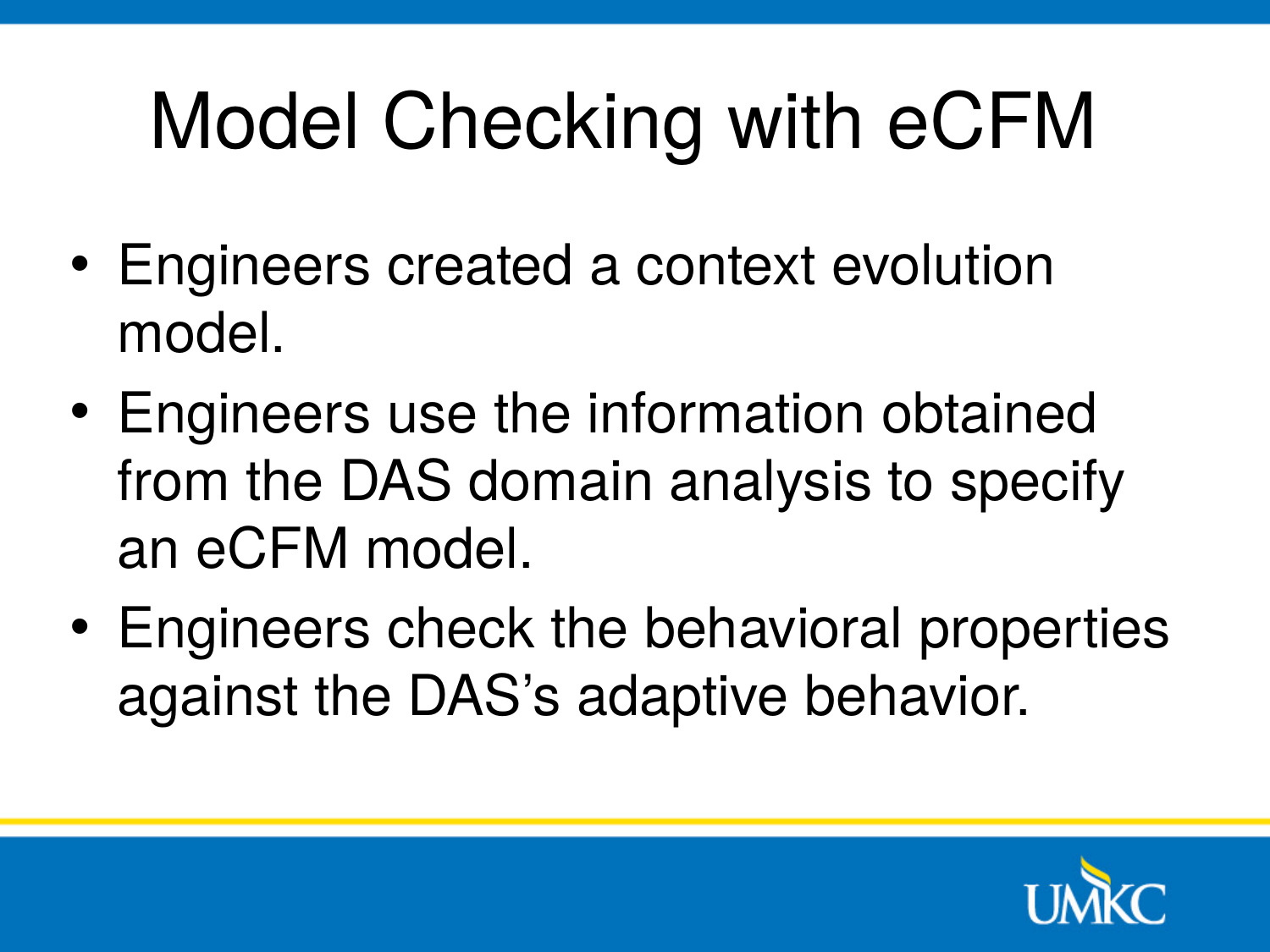

# Model Checking with eCFM
Engineers created a context evolution model.
Engineers use the information obtained from the DAS domain analysis to specify an eCFM model.
Engineers check the behavioral properties against the DAS’s adaptive behavior.